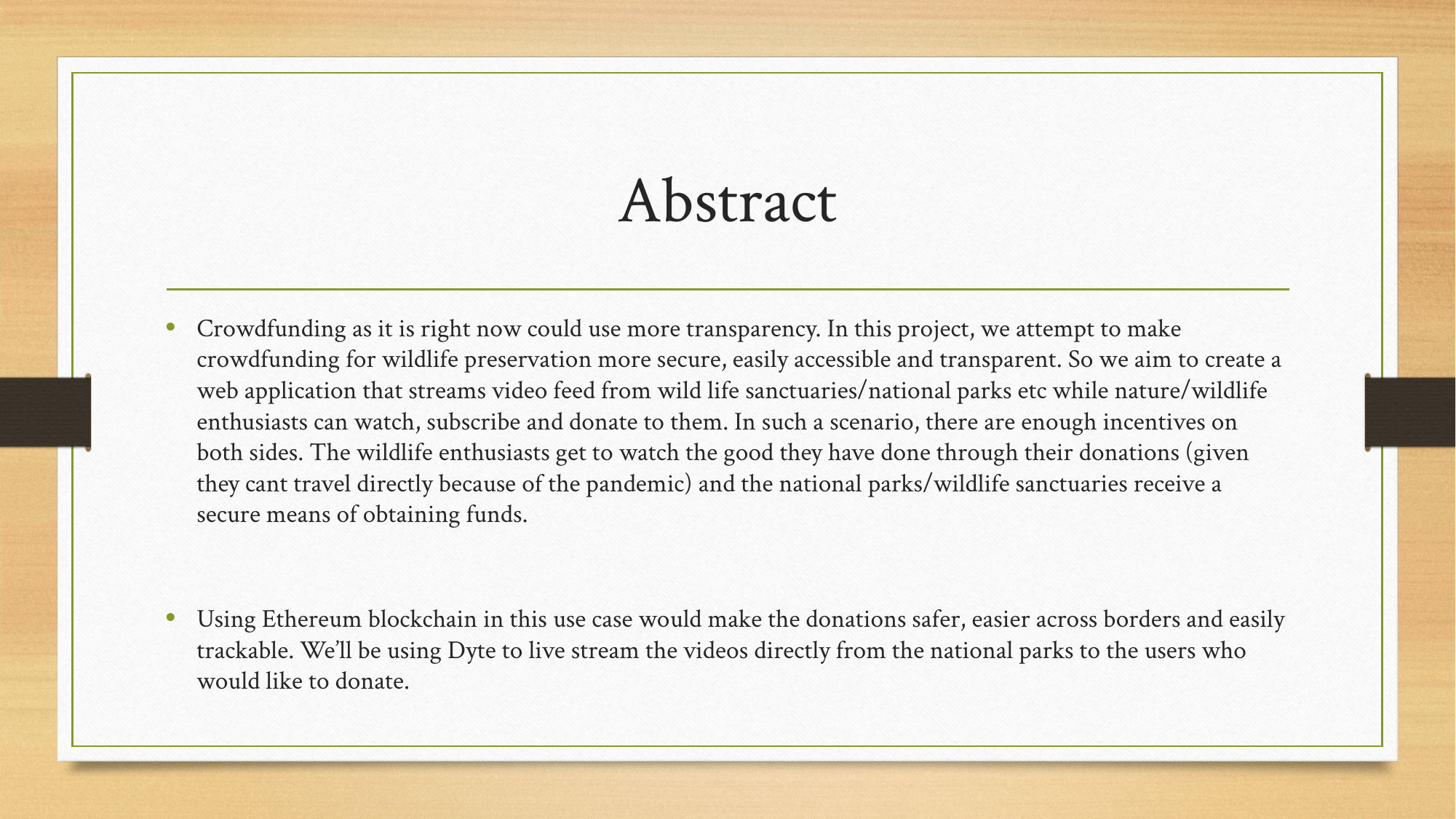

# Abstract
Crowdfunding as it is right now could use more transparency. In this project, we attempt to make crowdfunding for wildlife preservation more secure, easily accessible and transparent. So we aim to create a web application that streams video feed from wild life sanctuaries/national parks etc while nature/wildlife enthusiasts can watch, subscribe and donate to them. In such a scenario, there are enough incentives on both sides. The wildlife enthusiasts get to watch the good they have done through their donations (given they cant travel directly because of the pandemic) and the national parks/wildlife sanctuaries receive a secure means of obtaining funds.
Using Ethereum blockchain in this use case would make the donations safer, easier across borders and easily trackable. We’ll be using Dyte to live stream the videos directly from the national parks to the users who would like to donate.